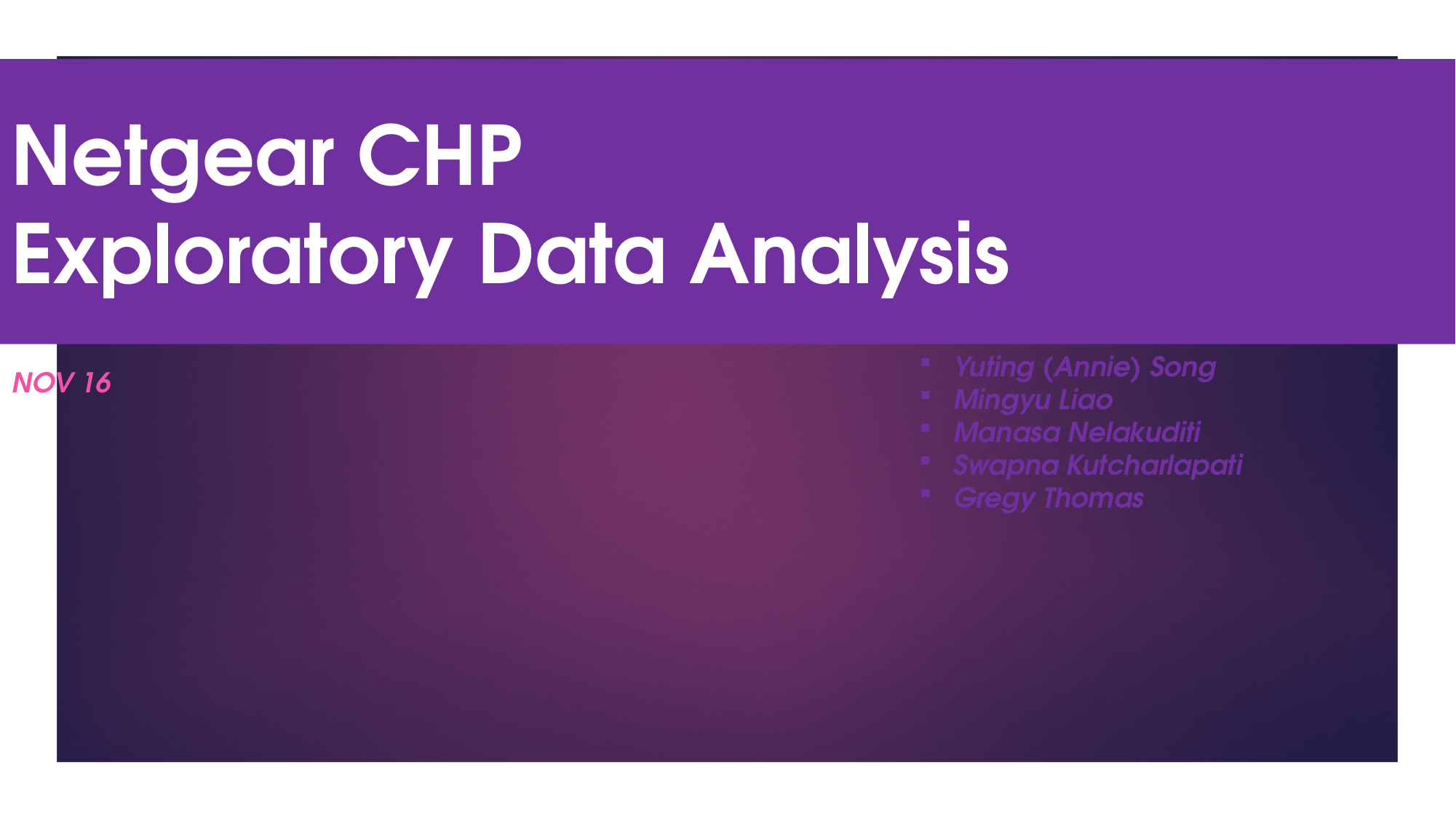

# Netgear CHP Exploratory Data Analysis
Yuting (Annie) Song
Mingyu Liao
Manasa Nelakuditi
Swapna Kutcharlapati
Gregy Thomas
Nov 16